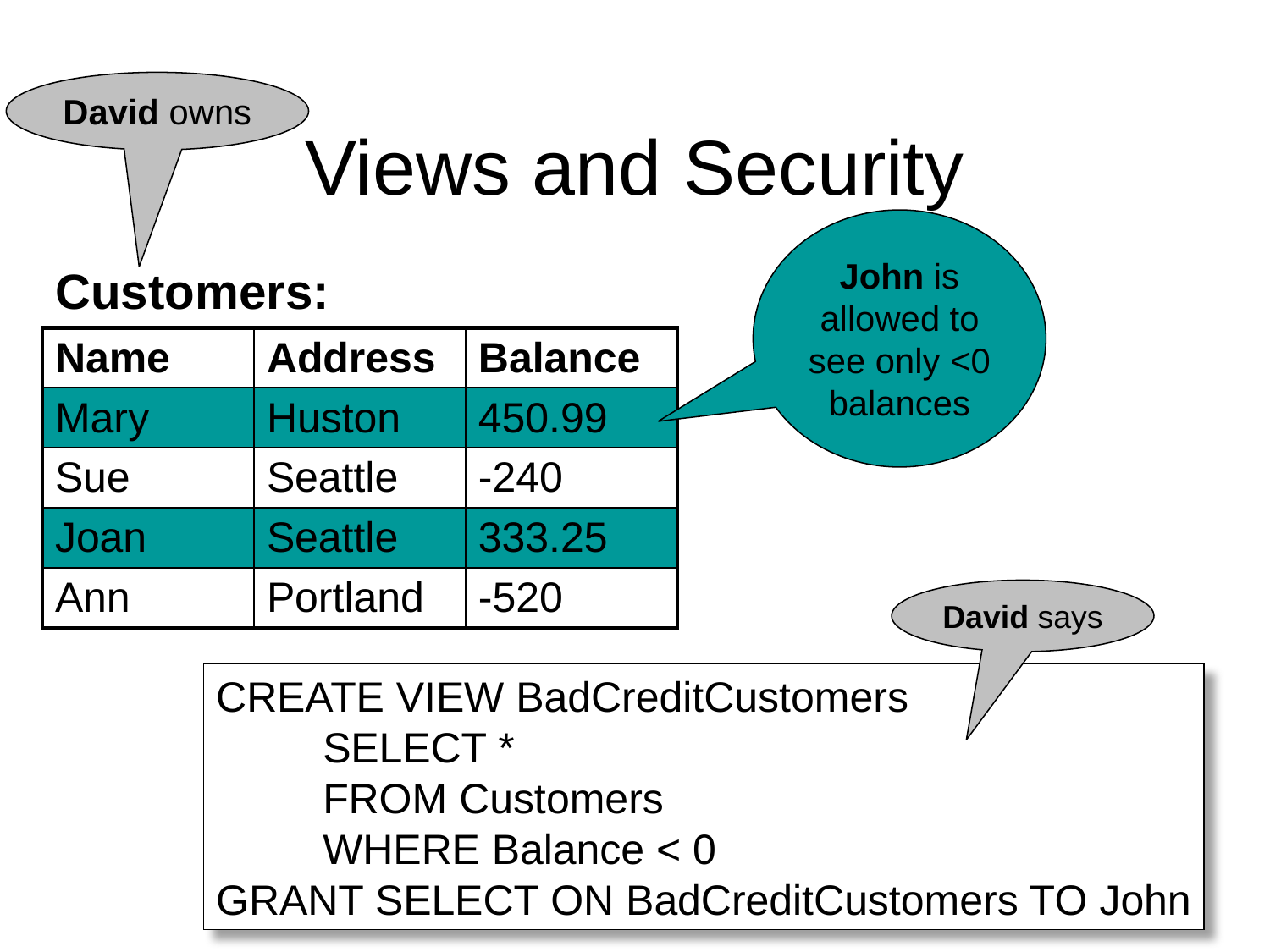

David owns
# Views and Security
John is
allowed to
see only <0
balances
Customers:
| Name | Address | Balance |
| --- | --- | --- |
| Mary | Huston | 450.99 |
| Sue | Seattle | -240 |
| Joan | Seattle | 333.25 |
| Ann | Portland | -520 |
David says
CREATE VIEW BadCreditCustomers
         SELECT *
         FROM Customers
         WHERE Balance < 0
GRANT SELECT ON BadCreditCustomers TO John
136